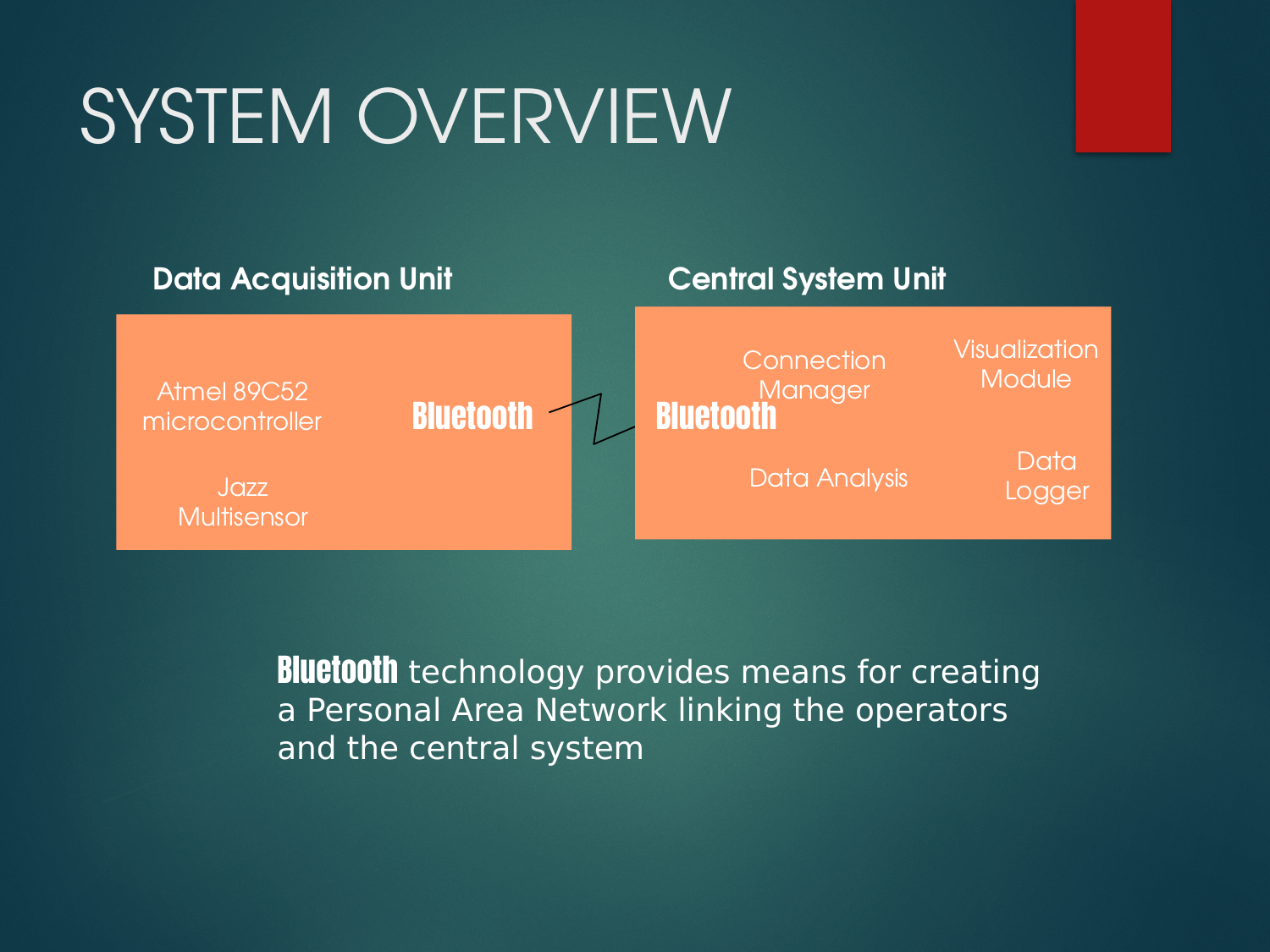

# SYSTEM OVERVIEW
Data Acquisition Unit

Central System Unit

Visualization
Module
Connection
Manager
Atmel 89C52
microcontroller
Bluetooth
Bluetooth

Data
Logger
Data Analysis
Jazz
Multisensor
Bluetooth technology provides means for creating a Personal Area Network linking the operators and the central system